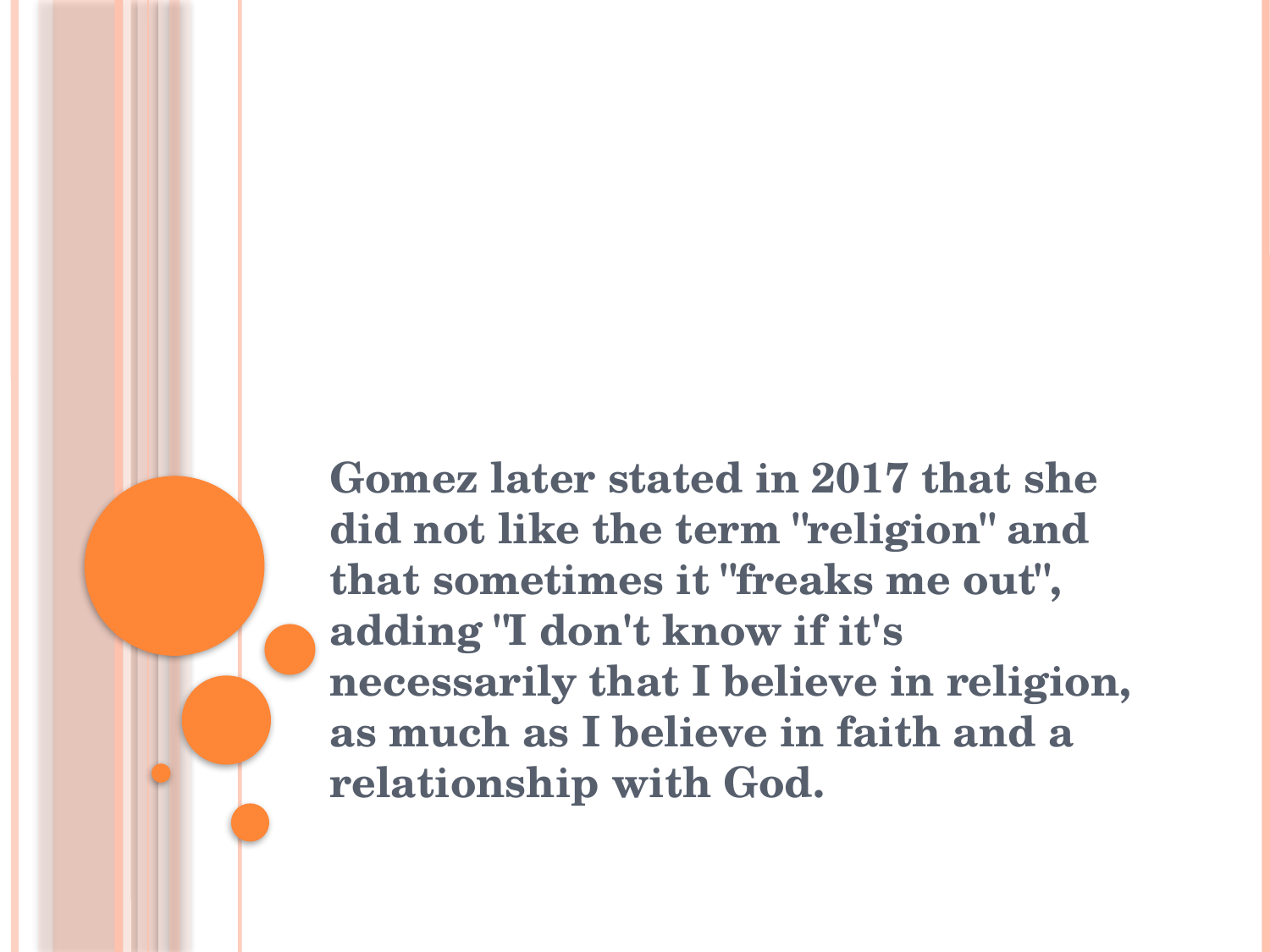

#
Gomez later stated in 2017 that she did not like the term "religion" and that sometimes it "freaks me out", adding "I don't know if it's necessarily that I believe in religion, as much as I believe in faith and a relationship with God.